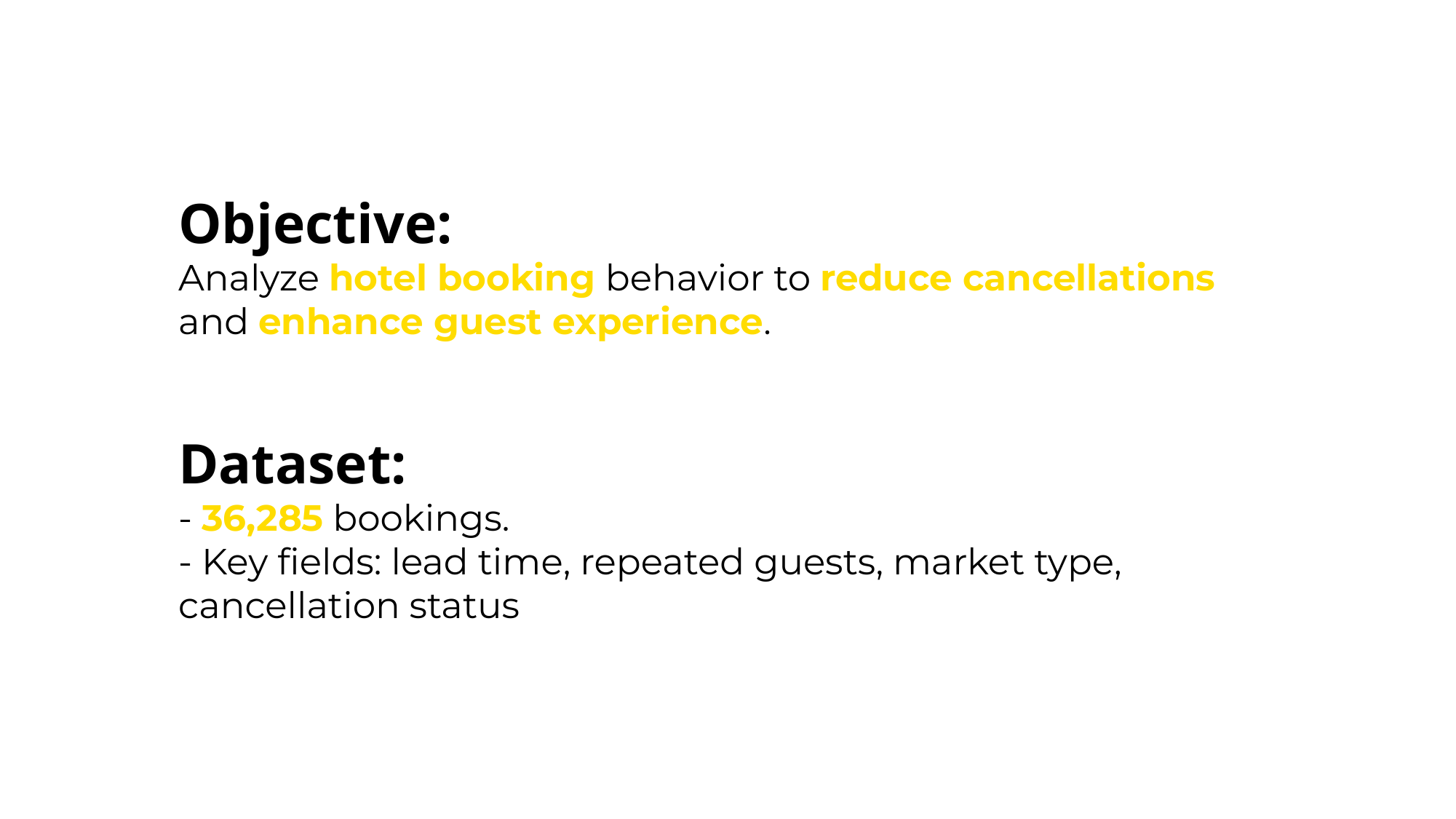

Objective:
Analyze hotel booking behavior to reduce cancellations
and enhance guest experience.

Dataset:
- 36,285 bookings.
- Key fields: lead time, repeated guests, market type, cancellation status